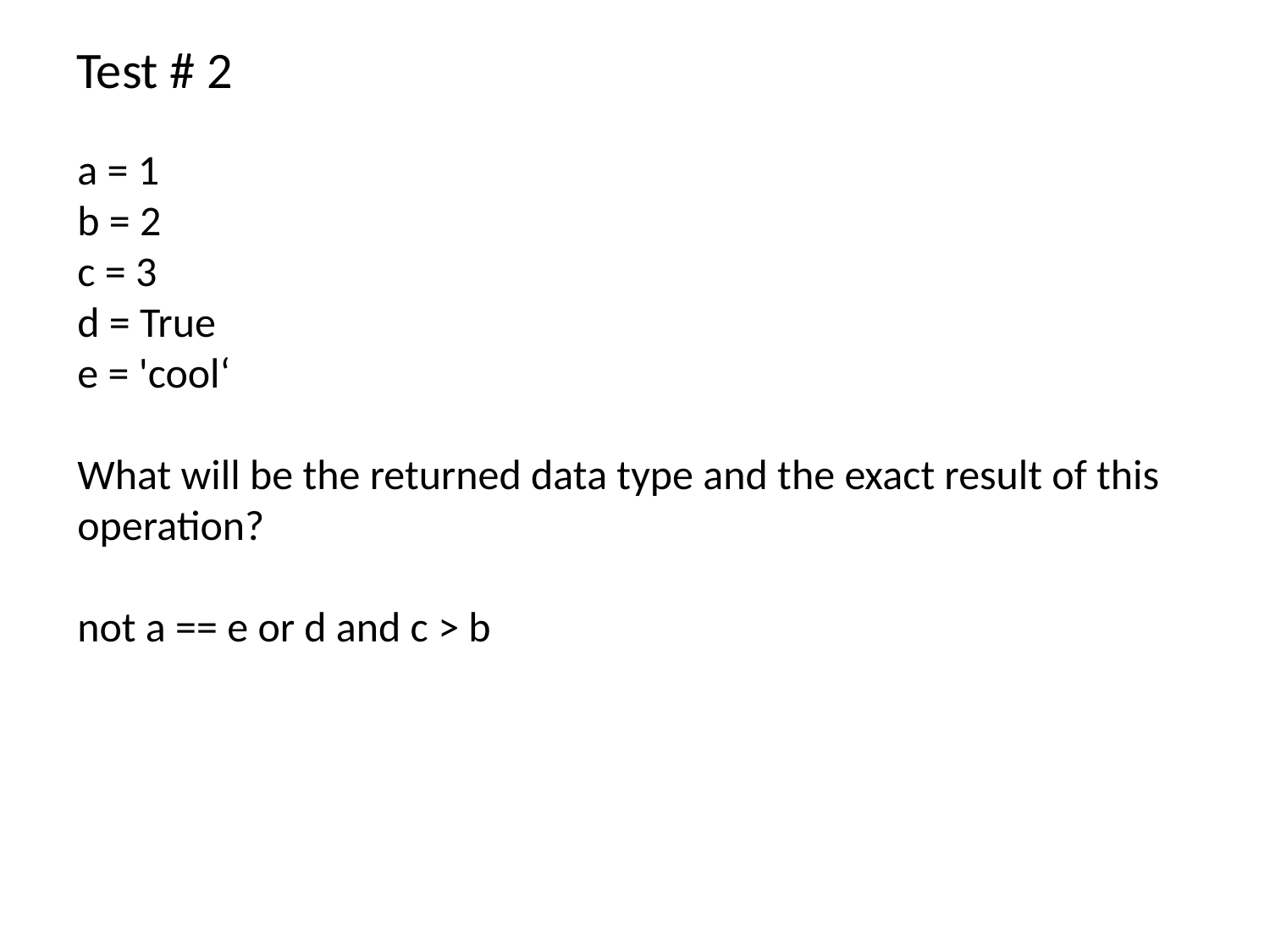

# Test # 2
a = 1
b = 2
c = 3
d = True
e = 'cool‘

What will be the returned data type and the exact result of this operation?
not a == e or d and c > b